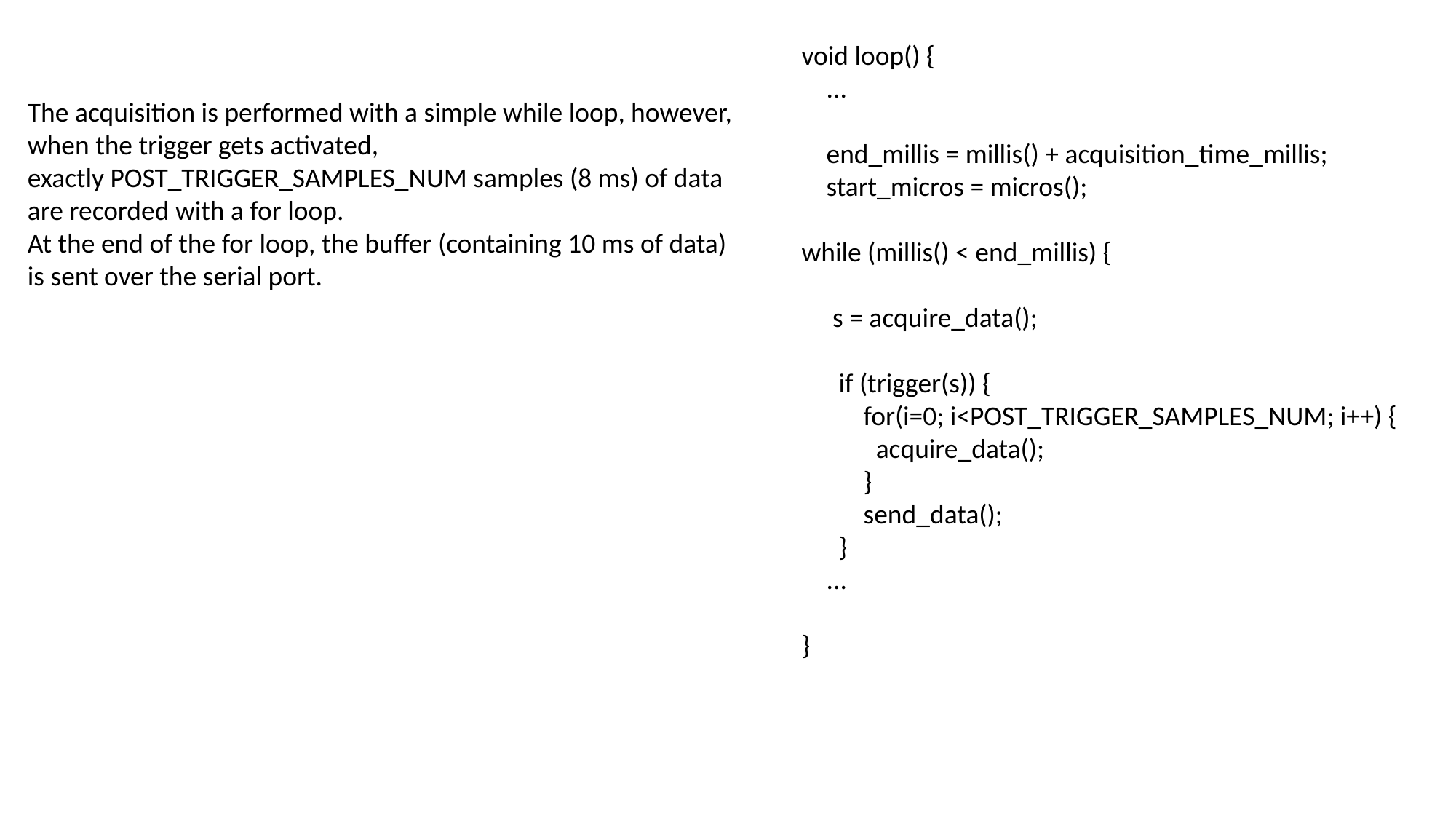

void loop() {
    ...

    end_millis = millis() + acquisition_time_millis;
    start_micros = micros();

while (millis() < end_millis) {

     s = acquire_data();

      if (trigger(s)) {
          for(i=0; i<POST_TRIGGER_SAMPLES_NUM; i++) {
            acquire_data();
          }
          send_data();
      }
    ...

}

The acquisition is performed with a simple while loop, however, when the trigger gets activated,
exactly POST_TRIGGER_SAMPLES_NUM samples (8 ms) of data are recorded with a for loop.
At the end of the for loop, the buffer (containing 10 ms of data) is sent over the serial port.